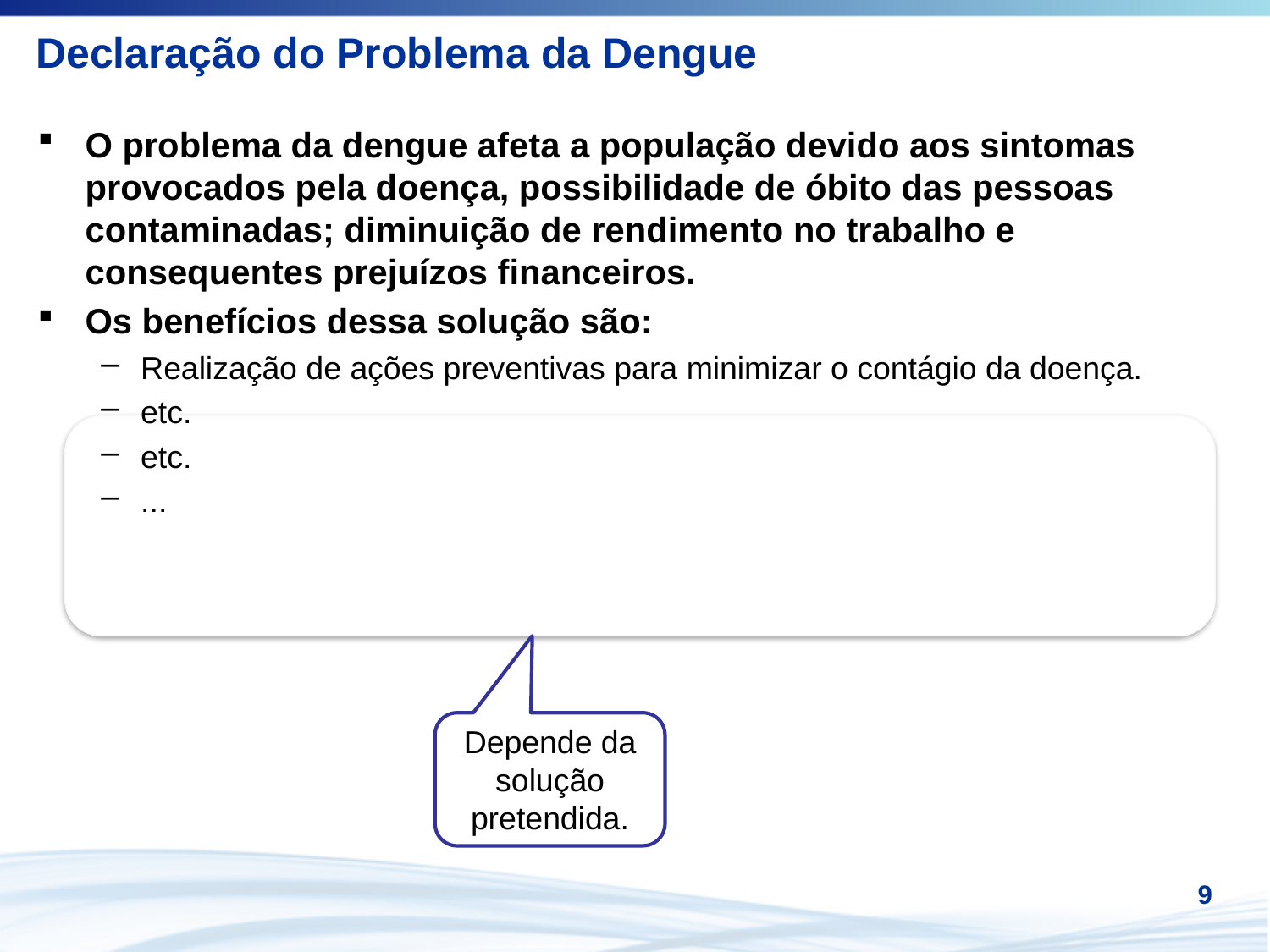

# Declaração do Problema da Dengue
O problema da dengue afeta a população devido aos sintomas provocados pela doença, possibilidade de óbito das pessoas contaminadas; diminuição de rendimento no trabalho e consequentes prejuízos financeiros.
Os benefícios dessa solução são:
Realização de ações preventivas para minimizar o contágio da doença.
etc.
etc.
...

Depende da solução pretendida.